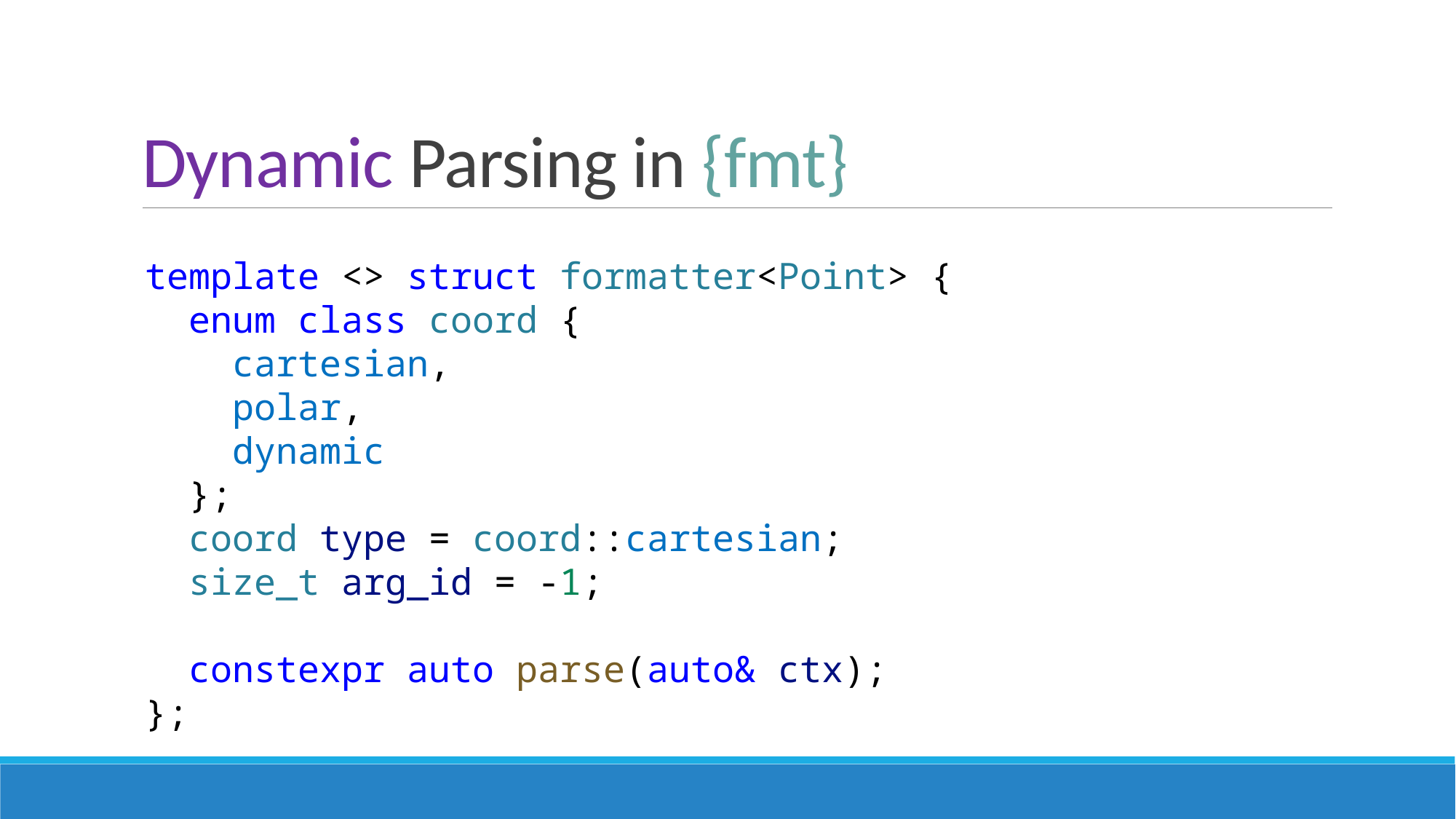

# Dynamic Parsing in {fmt}
template <> struct formatter<Point> {
  enum class coord {
    cartesian,
    polar,
    dynamic
  };
  coord type = coord::cartesian;
  size_t arg_id = -1;
  constexpr auto parse(auto& ctx);
};